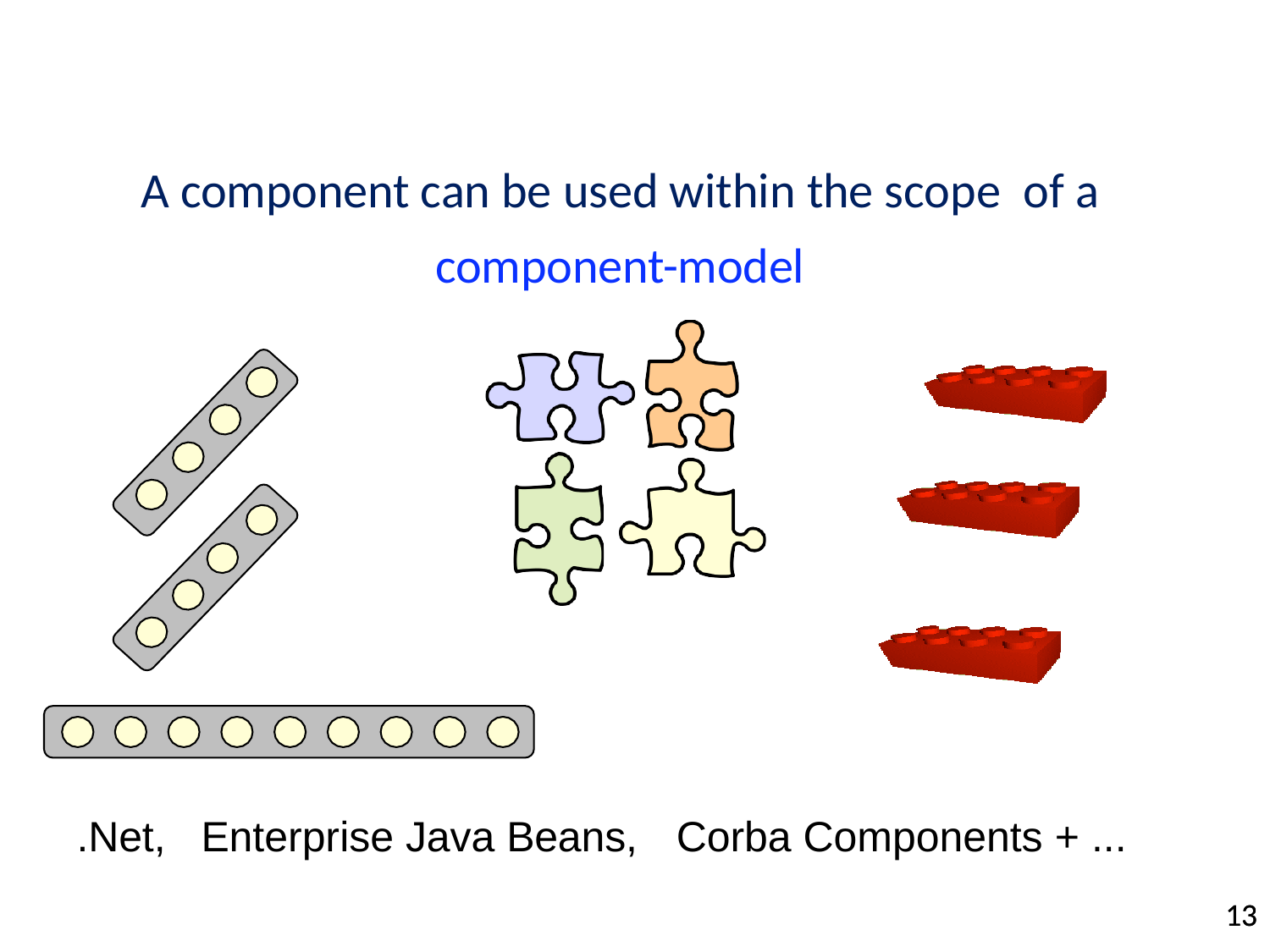

# A component can be used within the scope  of a component-model

.Net,
Enterprise Java Beans,
Corba Components + ...